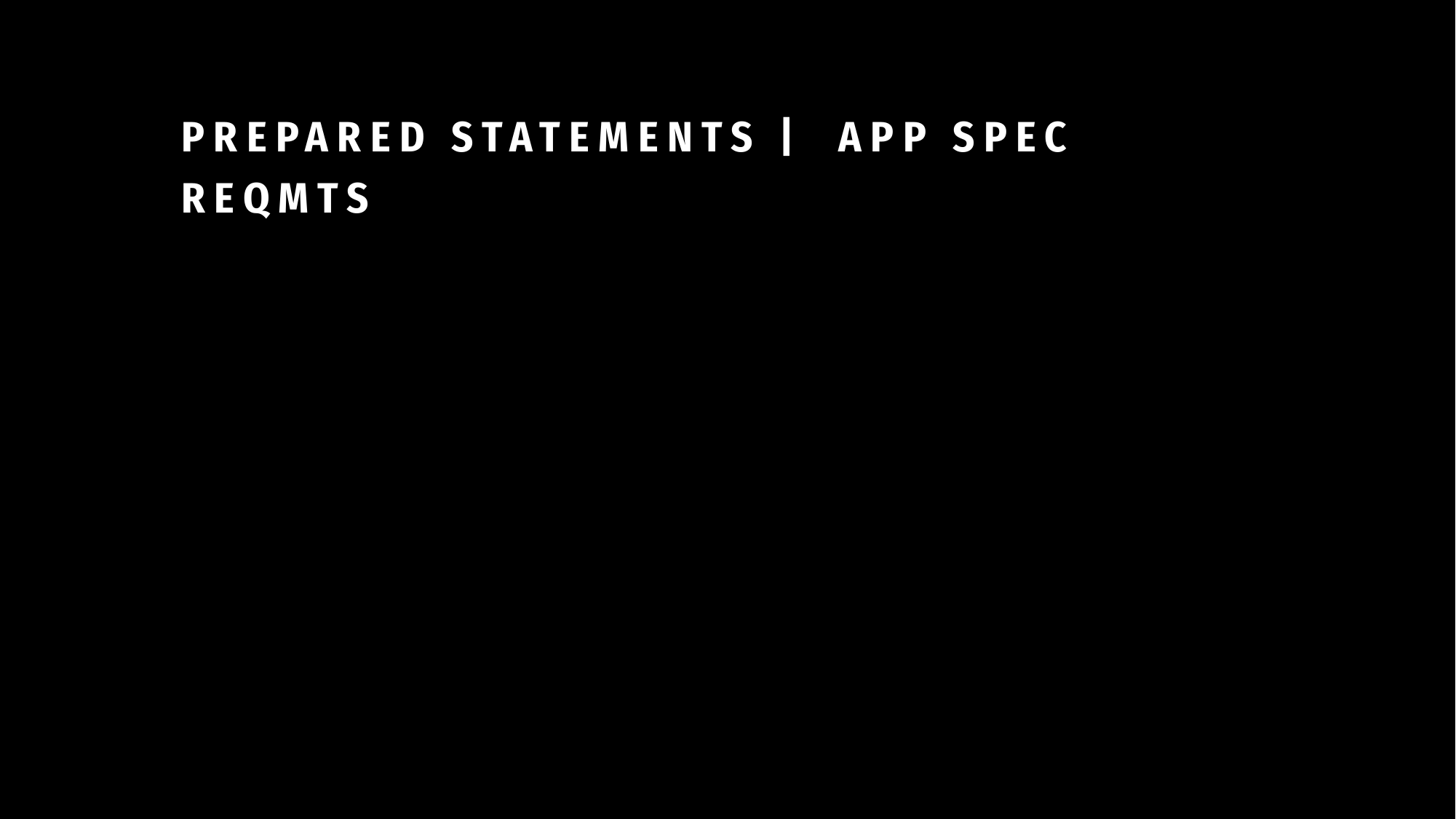

# Prepared statements |  App spec reqmts